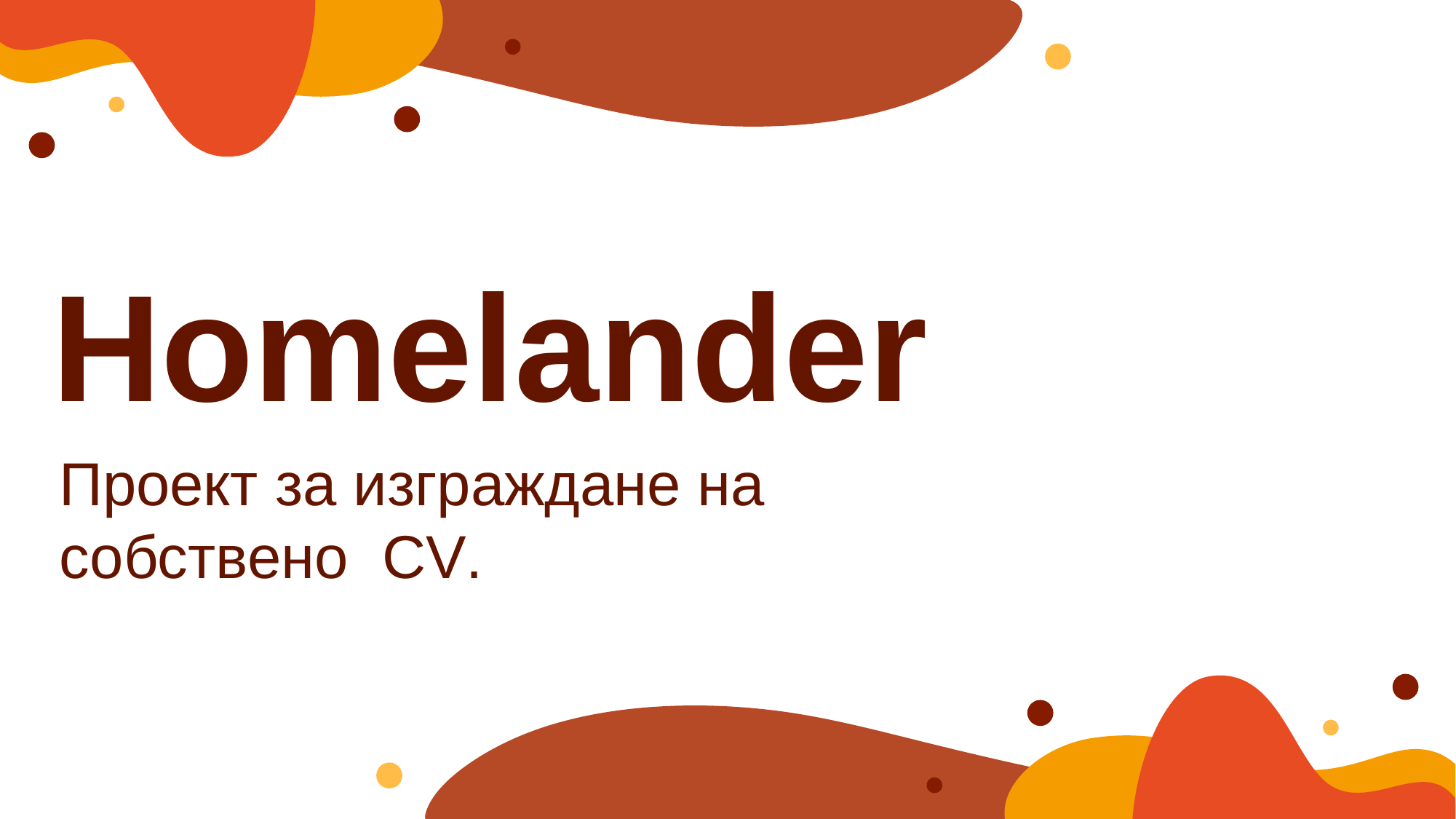

# Homelander
Проект за изграждане на собствено  CV.